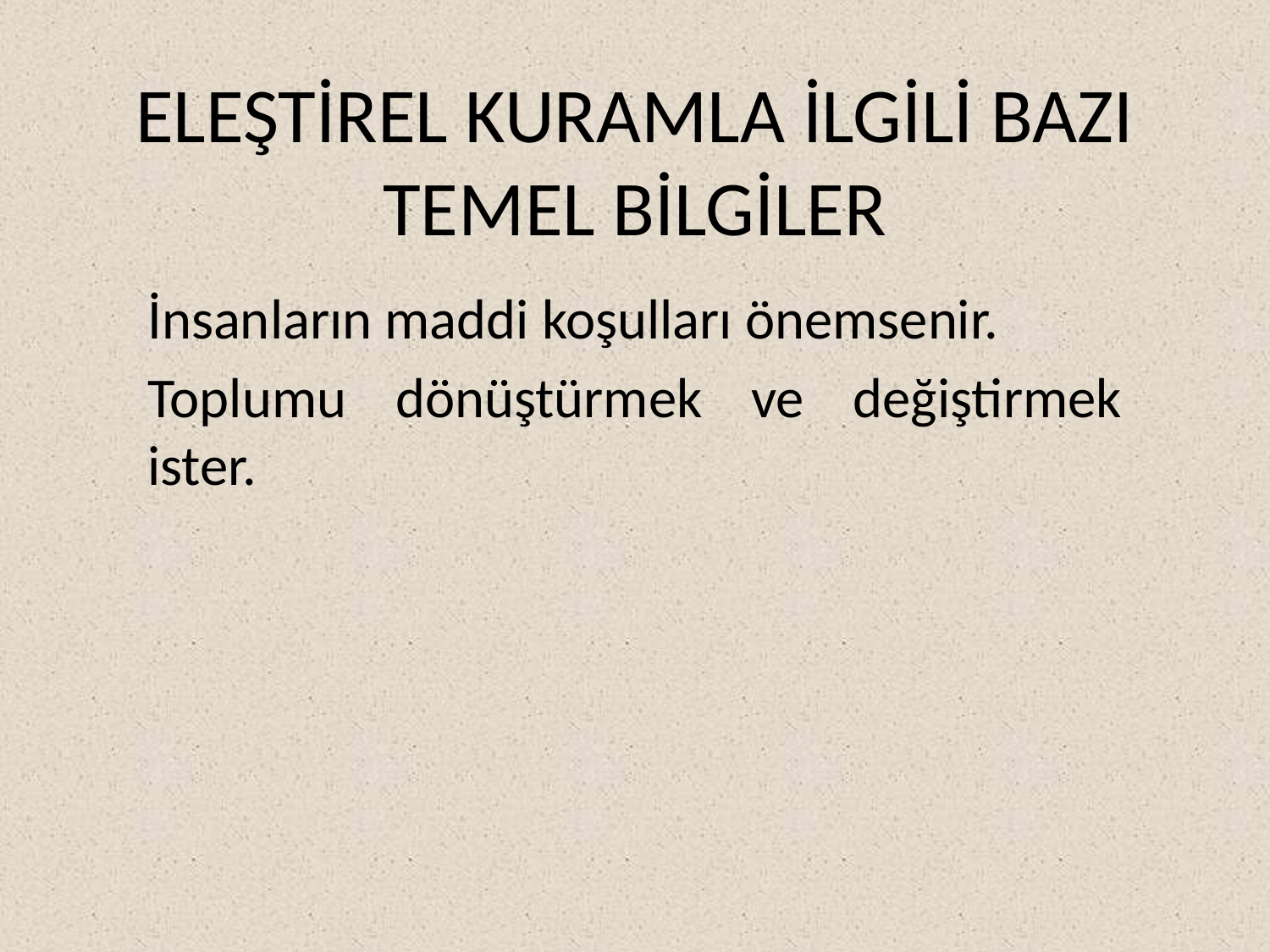

# ELEŞTİREL KURAMLA İLGİLİ BAZI TEMEL BİLGİLER
İnsanların maddi koşulları önemsenir.
Toplumu dönüştürmek ve değiştirmek ister.